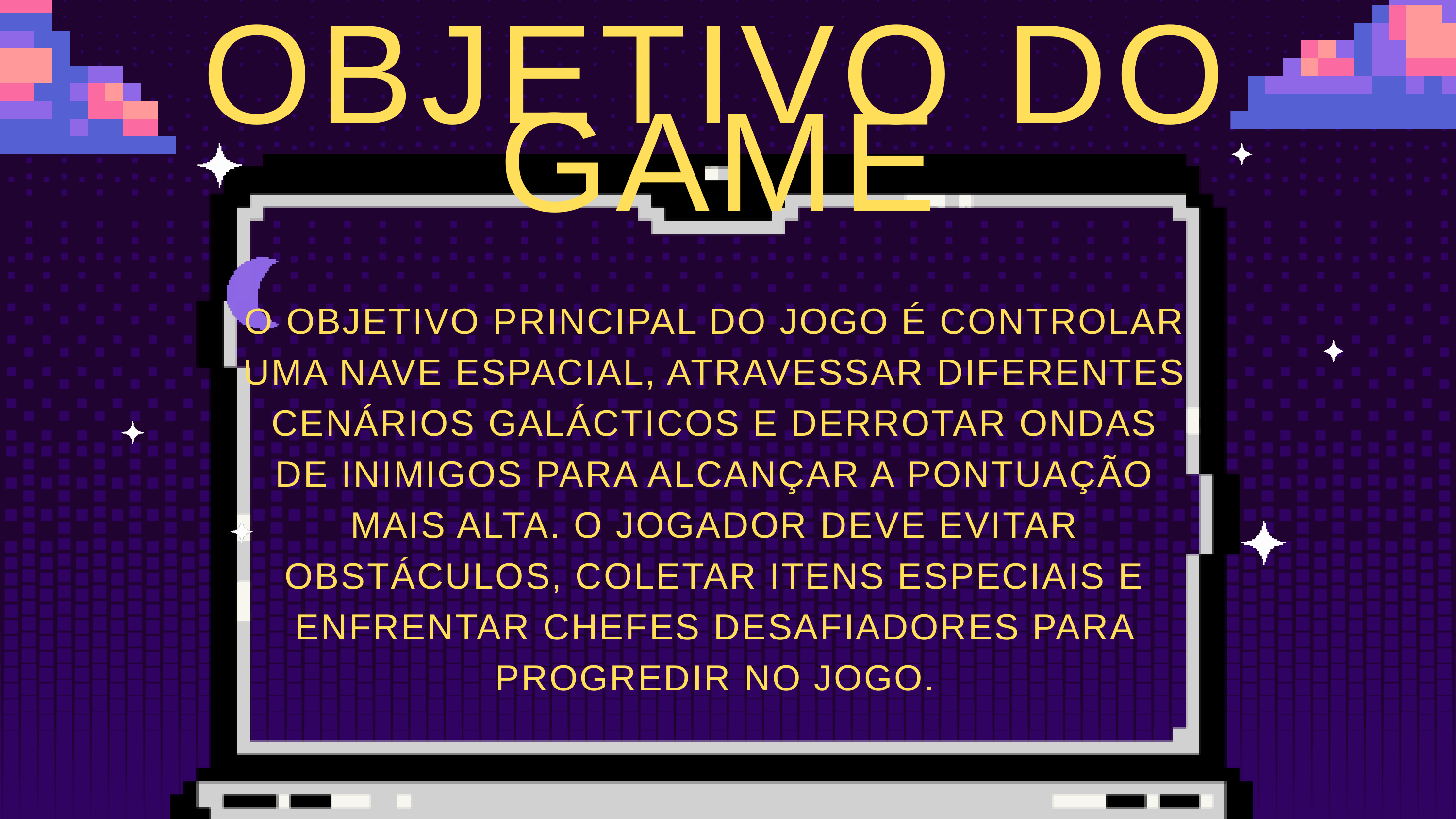

OBJETIVO DO GAME

O OBJETIVO PRINCIPAL DO JOGO É CONTROLAR UMA NAVE ESPACIAL, ATRAVESSAR DIFERENTES CENÁRIOS GALÁCTICOS E DERROTAR ONDAS DE INIMIGOS PARA ALCANÇAR A PONTUAÇÃO MAIS ALTA. O JOGADOR DEVE EVITAR OBSTÁCULOS, COLETAR ITENS ESPECIAIS E ENFRENTAR CHEFES DESAFIADORES PARA PROGREDIR NO JOGO.